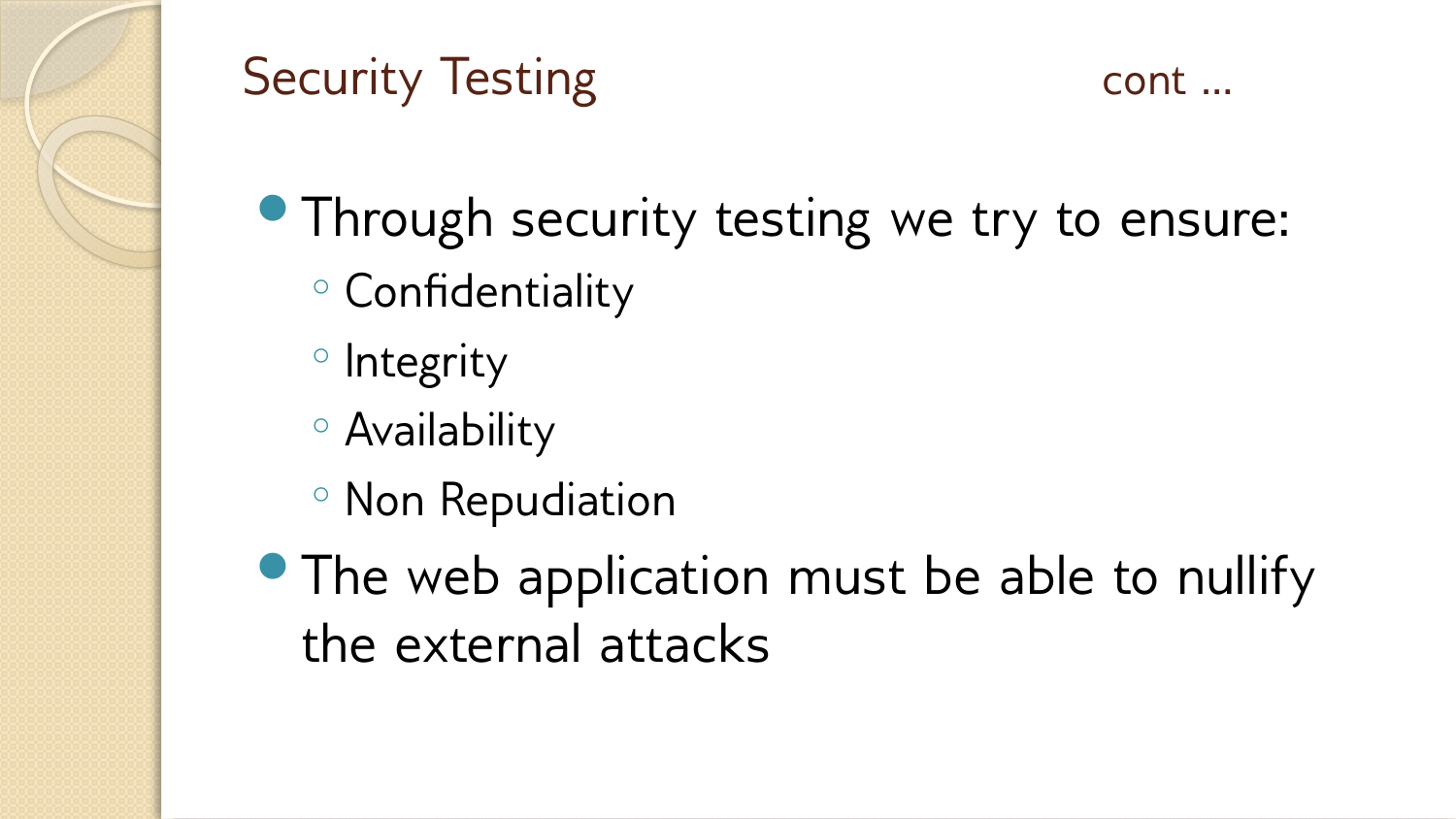

# Security Testing                               cont …
Through security testing we try to ensure:
Confidentiality
Integrity
Availability
Non Repudiation
The web application must be able to nullify the external attacks